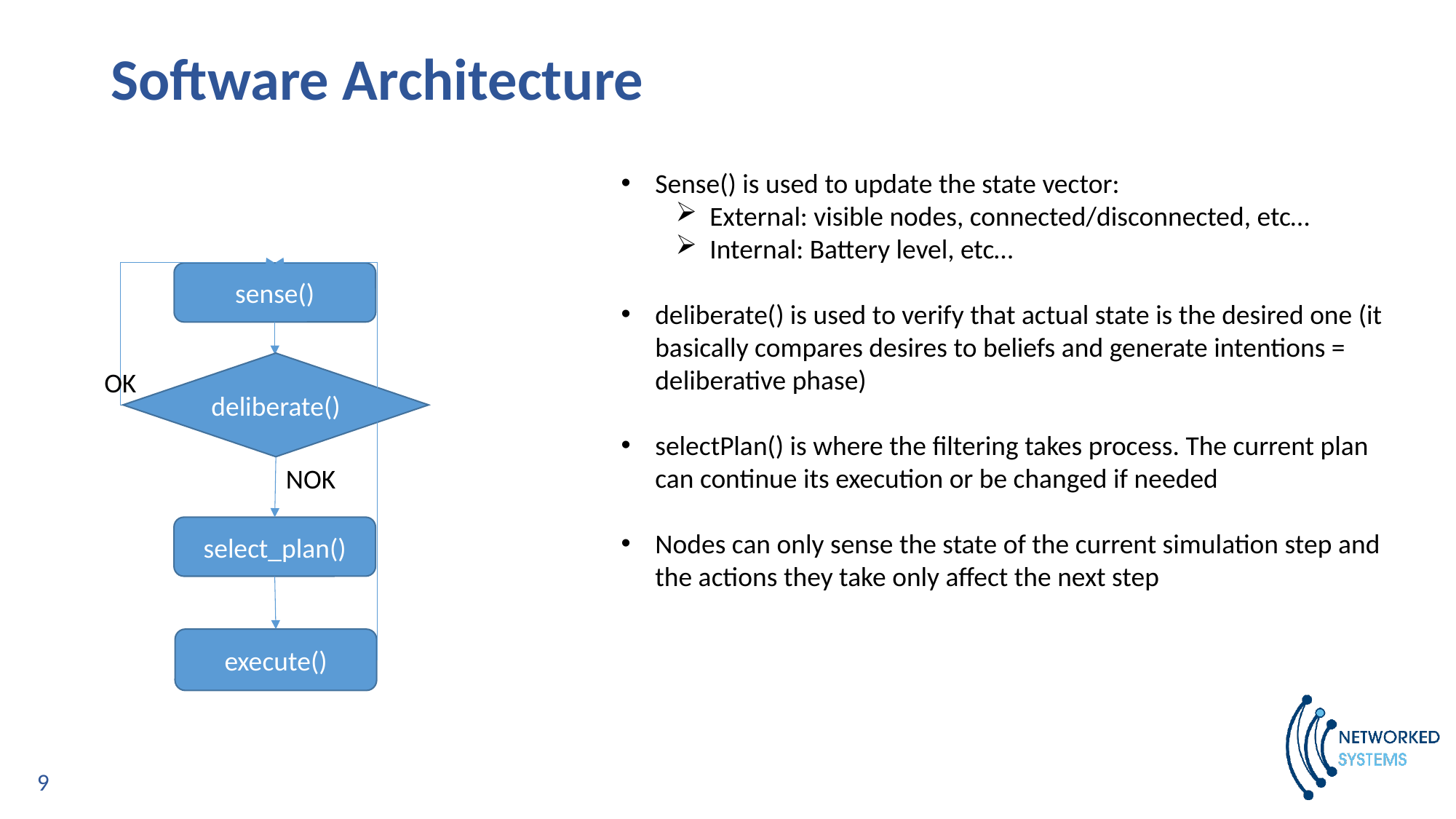

# Software Architecture
Sense() is used to update the state vector:
External: visible nodes, connected/disconnected, etc…
Internal: Battery level, etc…

deliberate() is used to verify that actual state is the desired one (it basically compares desires to beliefs and generate intentions = deliberative phase)

selectPlan() is where the filtering takes process. The current plan can continue its execution or be changed if needed

Nodes can only sense the state of the current simulation step and the actions they take only affect the next step
sense()
deliberate()
OK
NOK
select_plan()
execute()